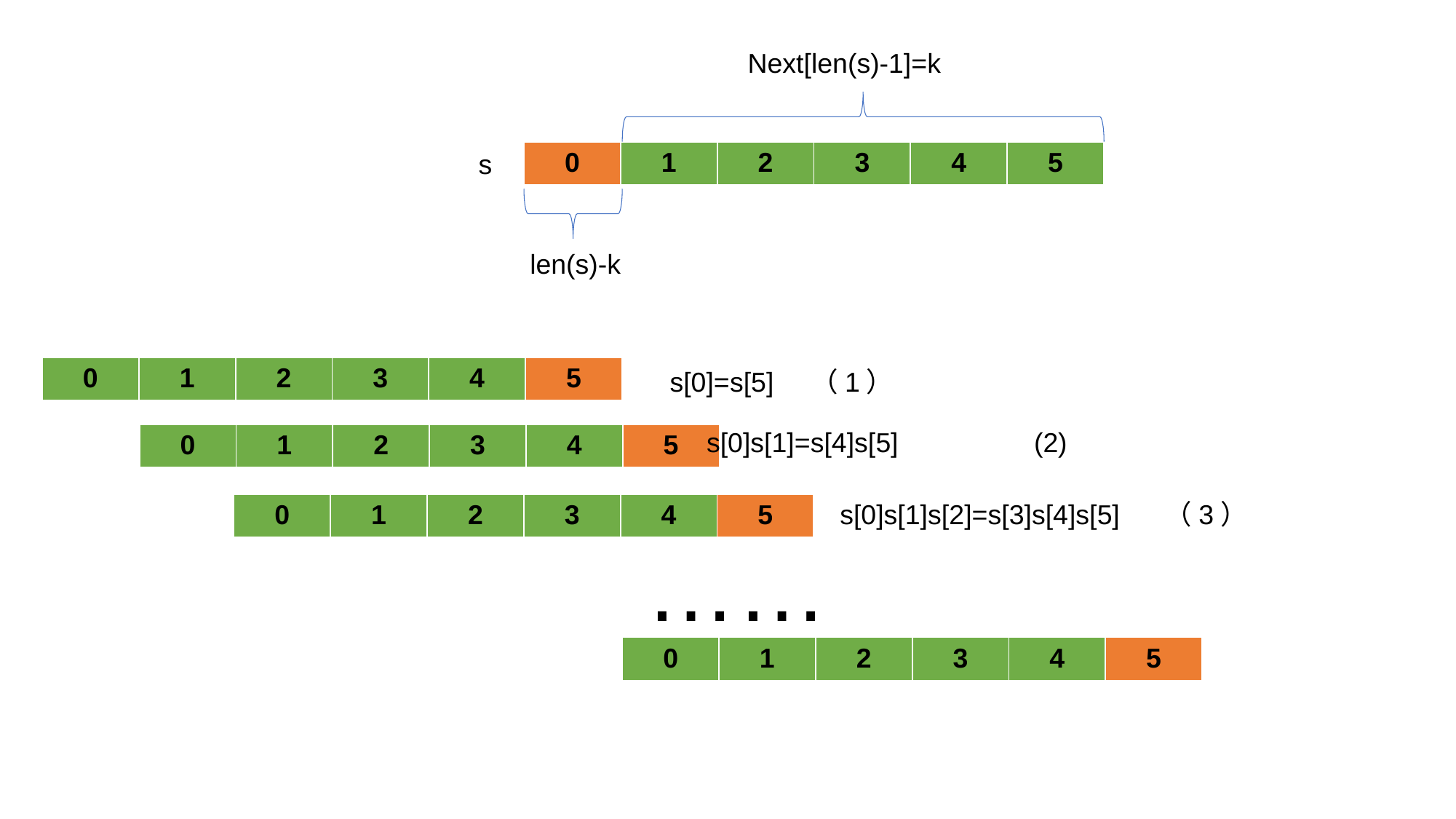

Next[len(s)-1]=k
| 0 | 1 | 2 | 3 | 4 | 5 |
| --- | --- | --- | --- | --- | --- |
s

len(s)-k
| 0 | 1 | 2 | 3 | 4 | 5 |
| --- | --- | --- | --- | --- | --- |
s[0]=s[5]    （1）
s[0]s[1]=s[4]s[5]    	(2)
| 0 | 1 | 2 | 3 | 4 | 5 |
| --- | --- | --- | --- | --- | --- |
s[0]s[1]s[2]=s[3]s[4]s[5]     （3）
| 0 | 1 | 2 | 3 | 4 | 5 |
| --- | --- | --- | --- | --- | --- |
……
| 0 | 1 | 2 | 3 | 4 | 5 |
| --- | --- | --- | --- | --- | --- |